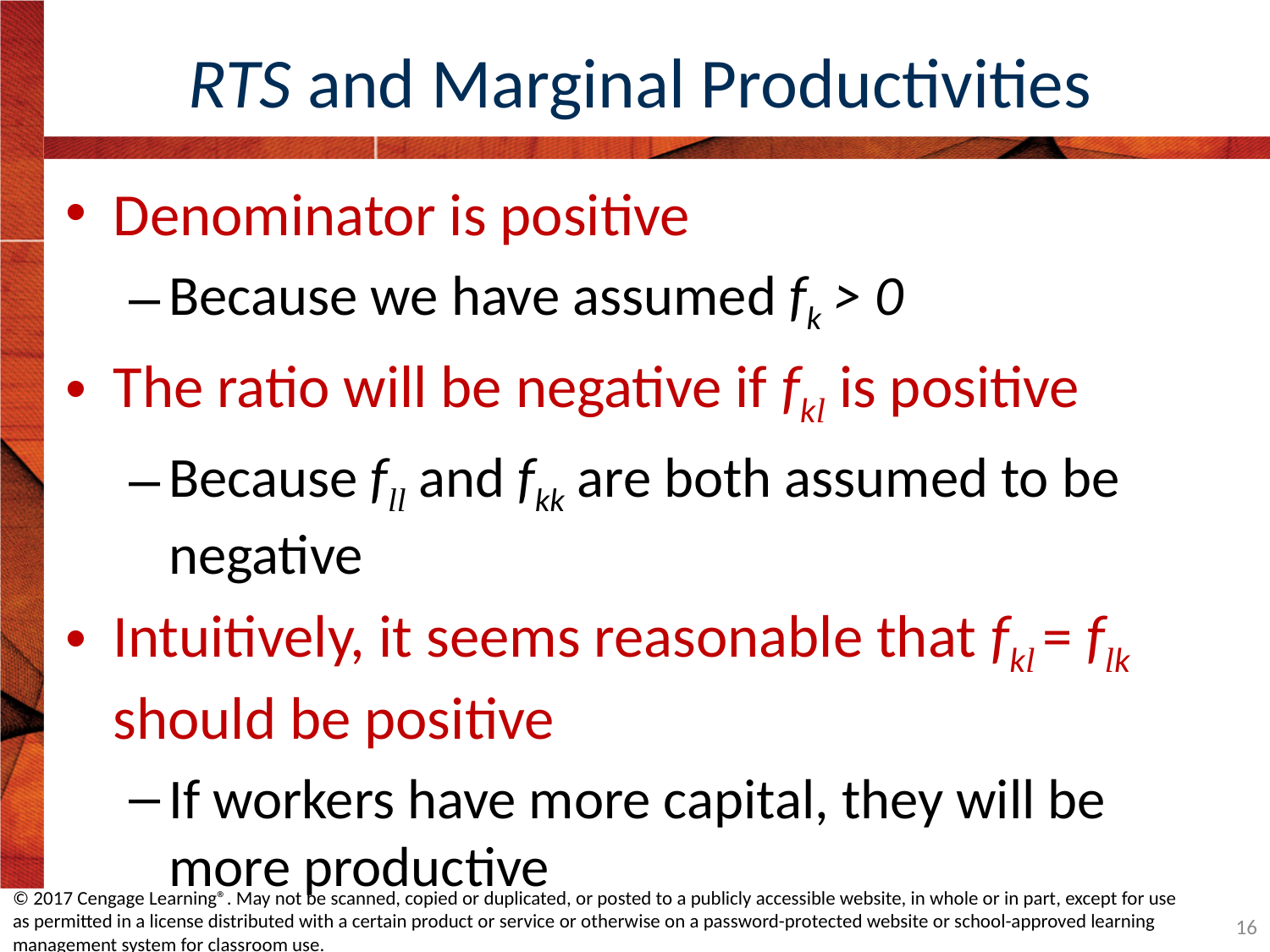

# RTS and Marginal Productivities
Denominator is positive
Because we have assumed fk > 0
The ratio will be negative if fkl is positive
Because fll and fkk are both assumed to be negative
Intuitively, it seems reasonable that fkl = flk should be positive
If workers have more capital, they will be more productive

© 2017 Cengage Learning®. May not be scanned, copied or duplicated, or posted to a publicly accessible website, in whole or in part, except for use as permitted in a license distributed with a certain product or service or otherwise on a password-protected website or school-approved learning management system for classroom use.
16